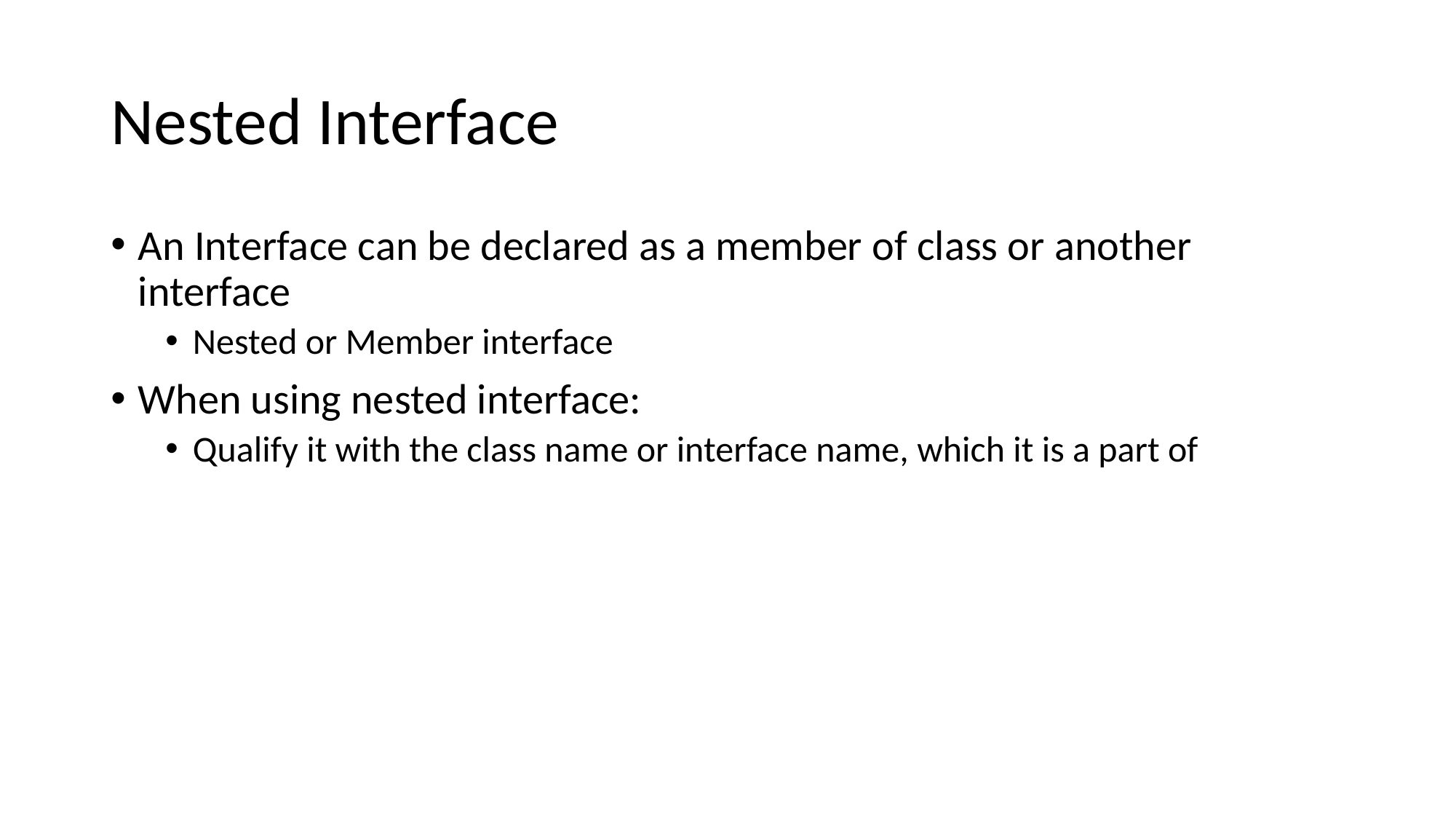

# Nested Interface
An Interface can be declared as a member of class or another interface
Nested or Member interface
When using nested interface:
Qualify it with the class name or interface name, which it is a part of